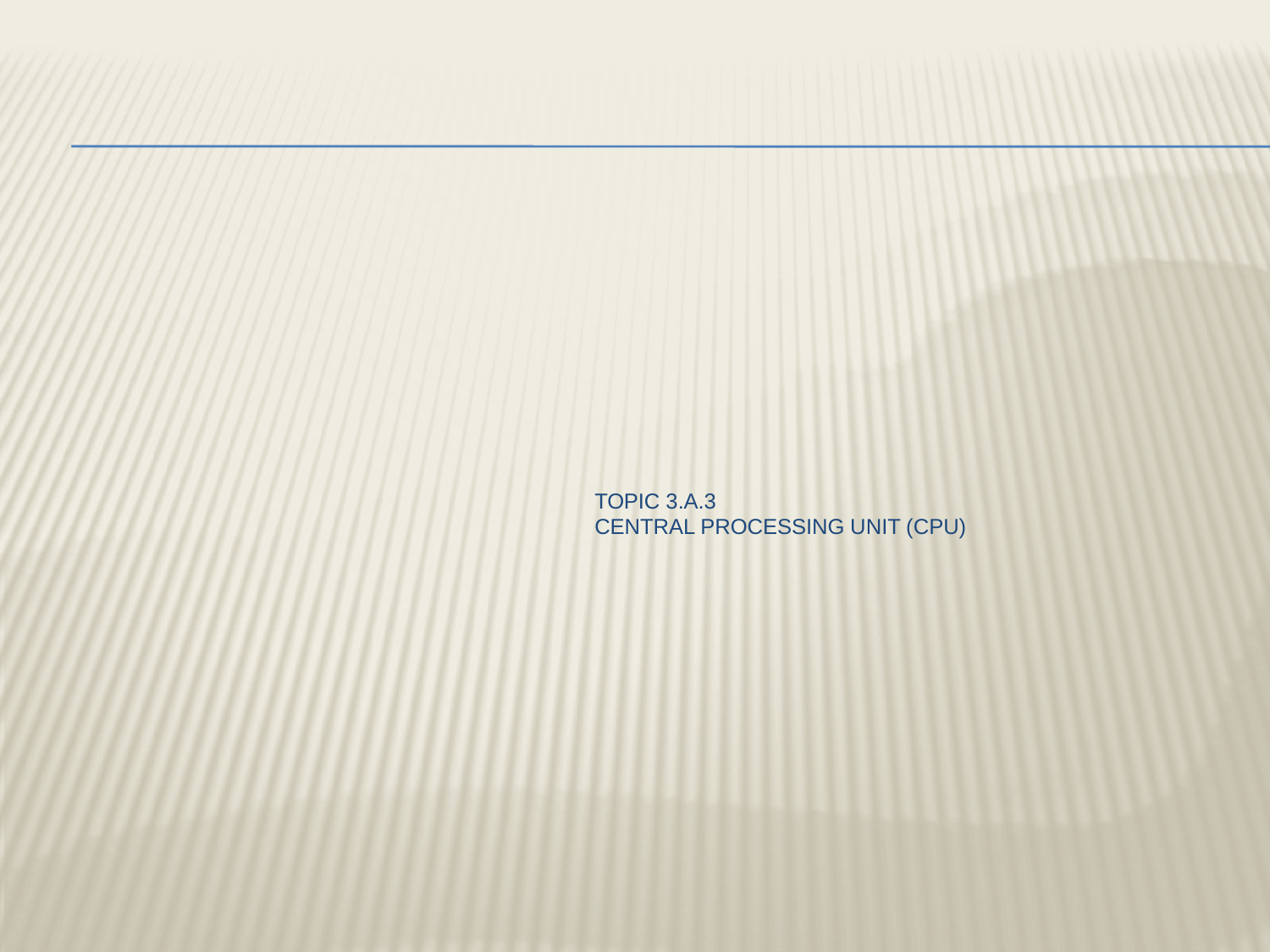

# Topic 3.A.3 Central Processing unit (CPU)